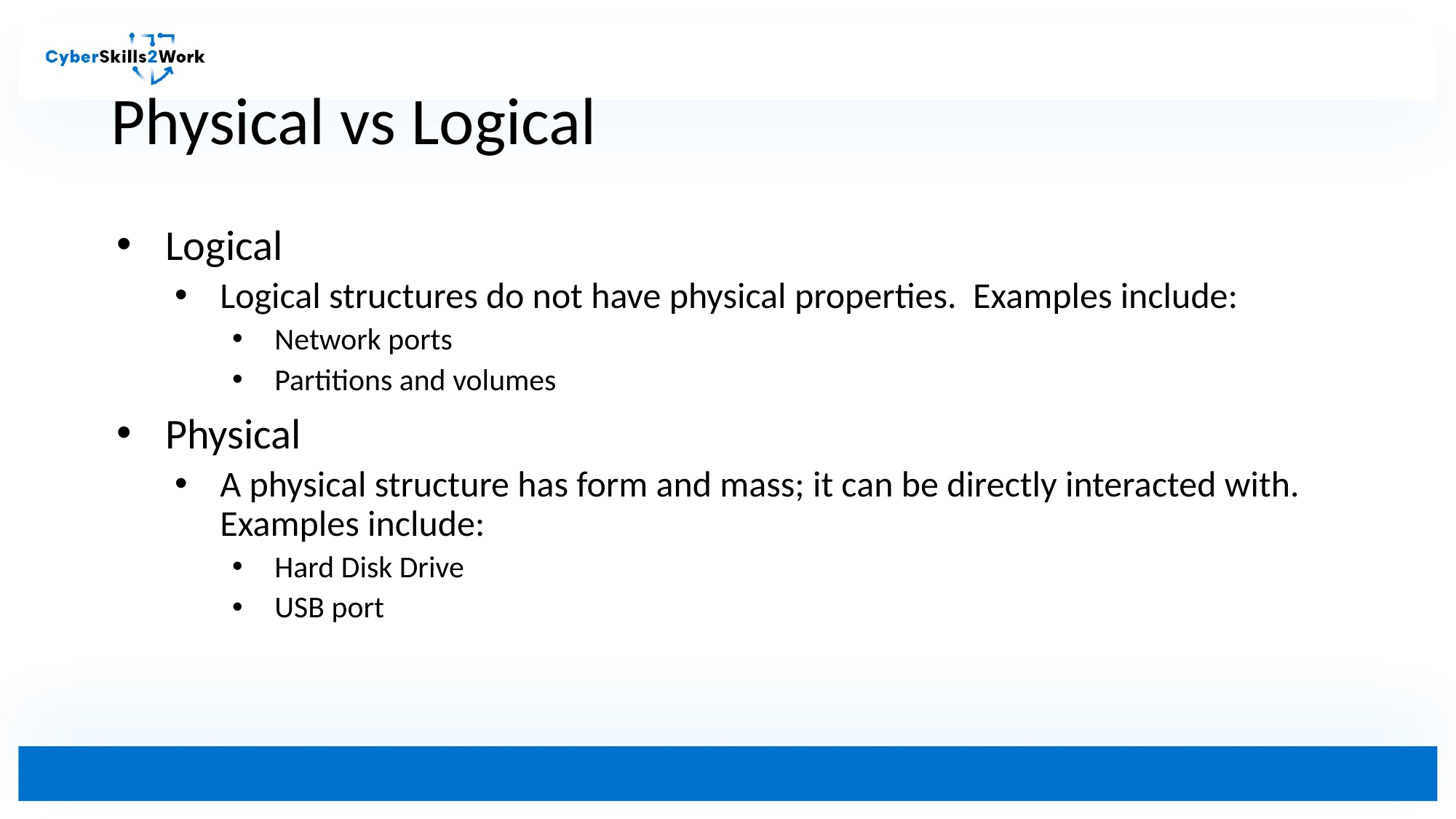

# Physical vs Logical
Logical
Logical structures do not have physical properties.  Examples include:
Network ports
Partitions and volumes
Physical
A physical structure has form and mass; it can be directly interacted with. Examples include:
Hard Disk Drive
USB port